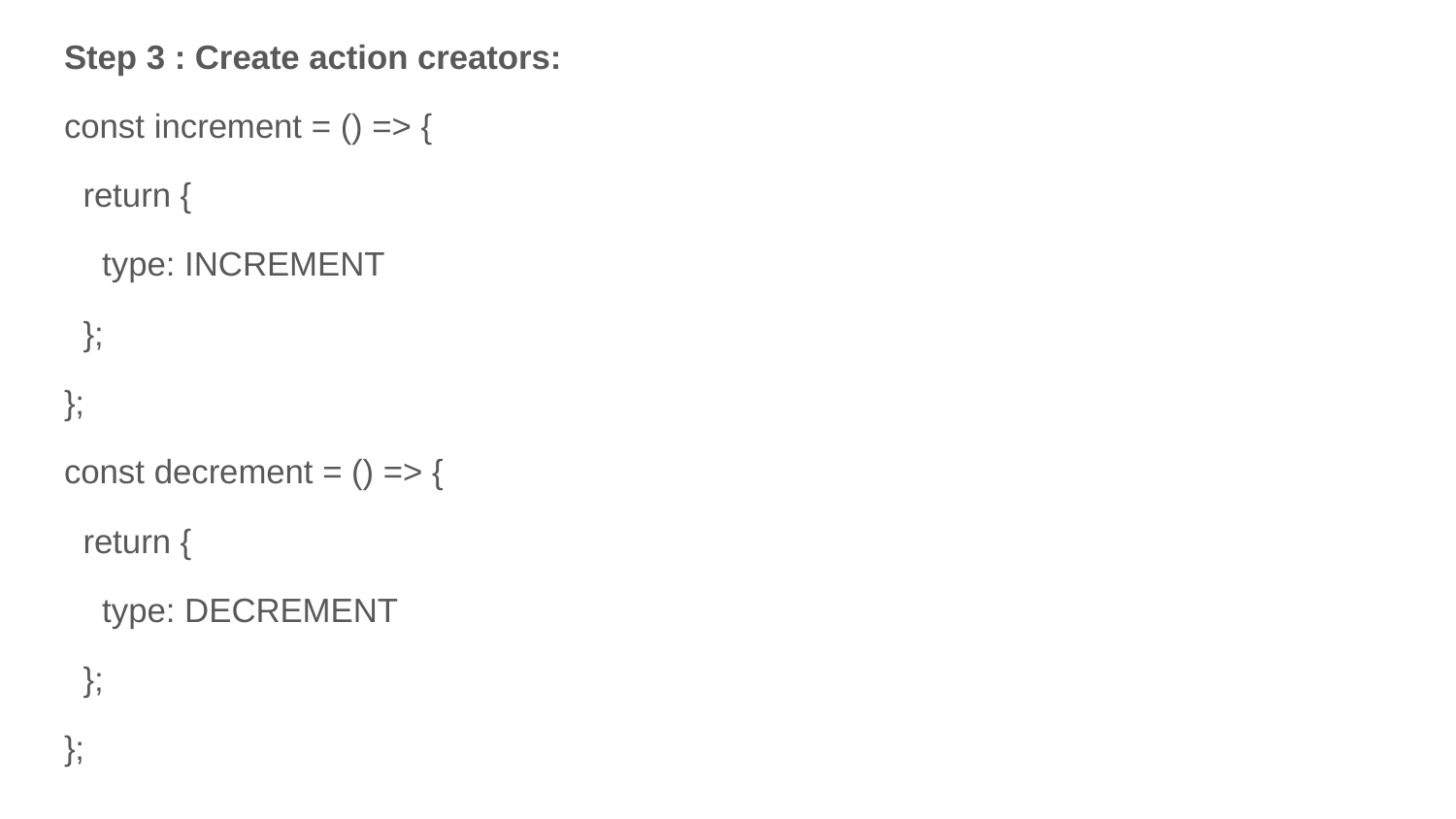

Step 3 : Create action creators:
const increment = () => {
  return {
    type: INCREMENT
  };
};
const decrement = () => {
  return {
    type: DECREMENT
  };
};